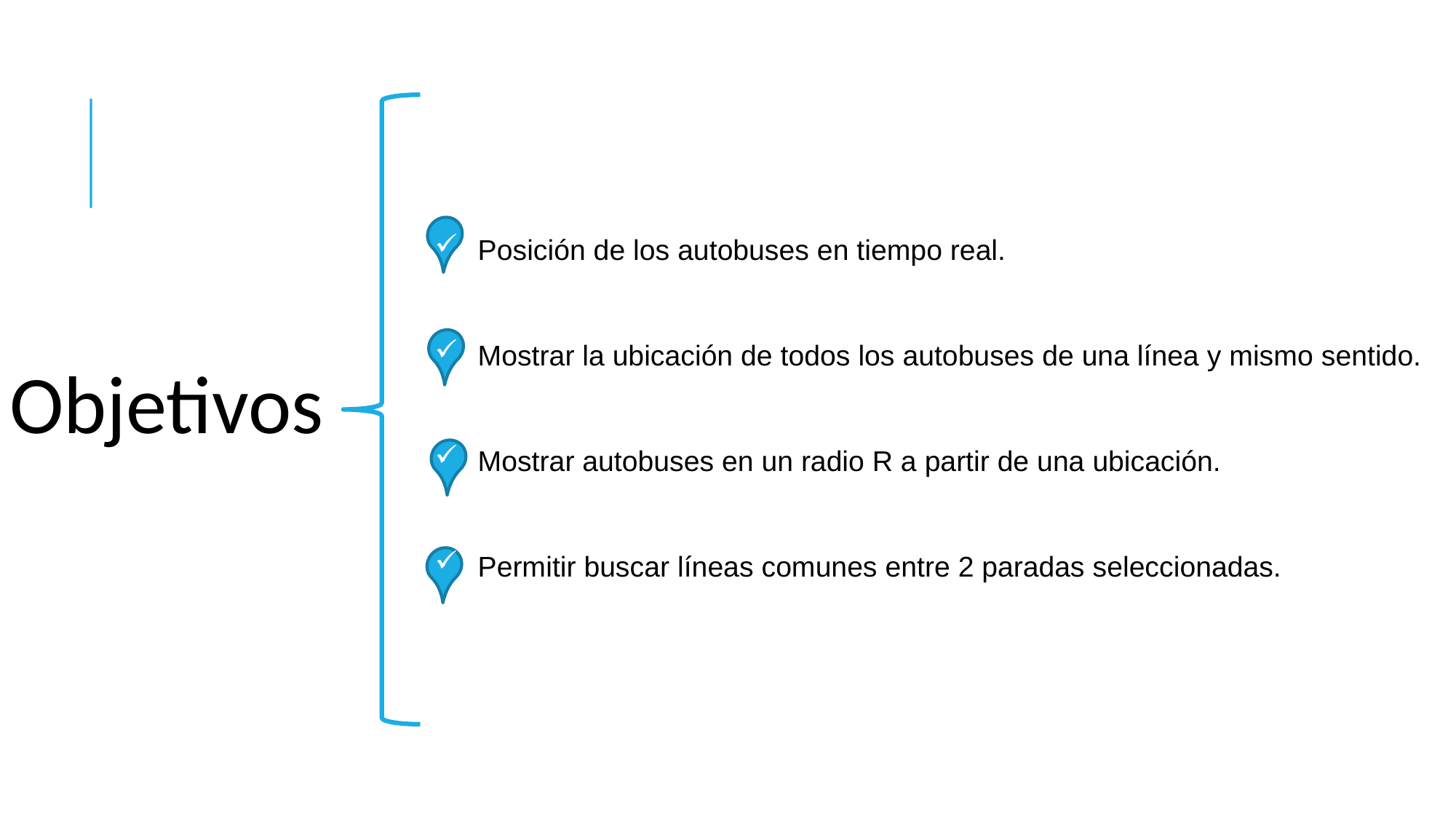

Posición de los autobuses en tiempo real.
Mostrar la ubicación de todos los autobuses de una línea y mismo sentido.
Mostrar autobuses en un radio R a partir de una ubicación.
Permitir buscar líneas comunes entre 2 paradas seleccionadas.

Objetivos